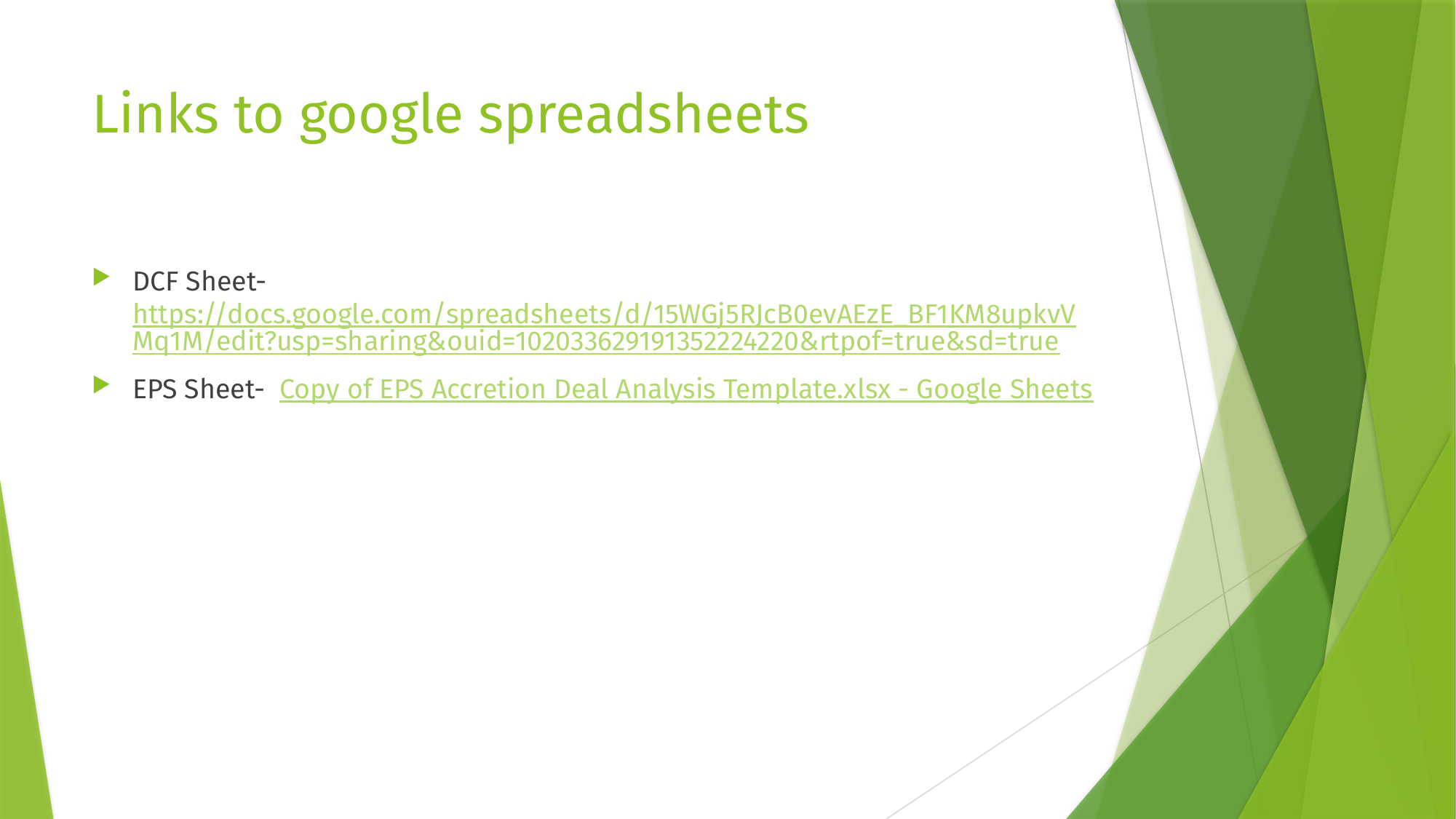

# Links to google spreadsheets
DCF Sheet- https://docs.google.com/spreadsheets/d/15WGj5RJcB0evAEzE_BF1KM8upkvVMq1M/edit?usp=sharing&ouid=102033629191352224220&rtpof=true&sd=true
EPS Sheet-  Copy of EPS Accretion Deal Analysis Template.xlsx - Google Sheets